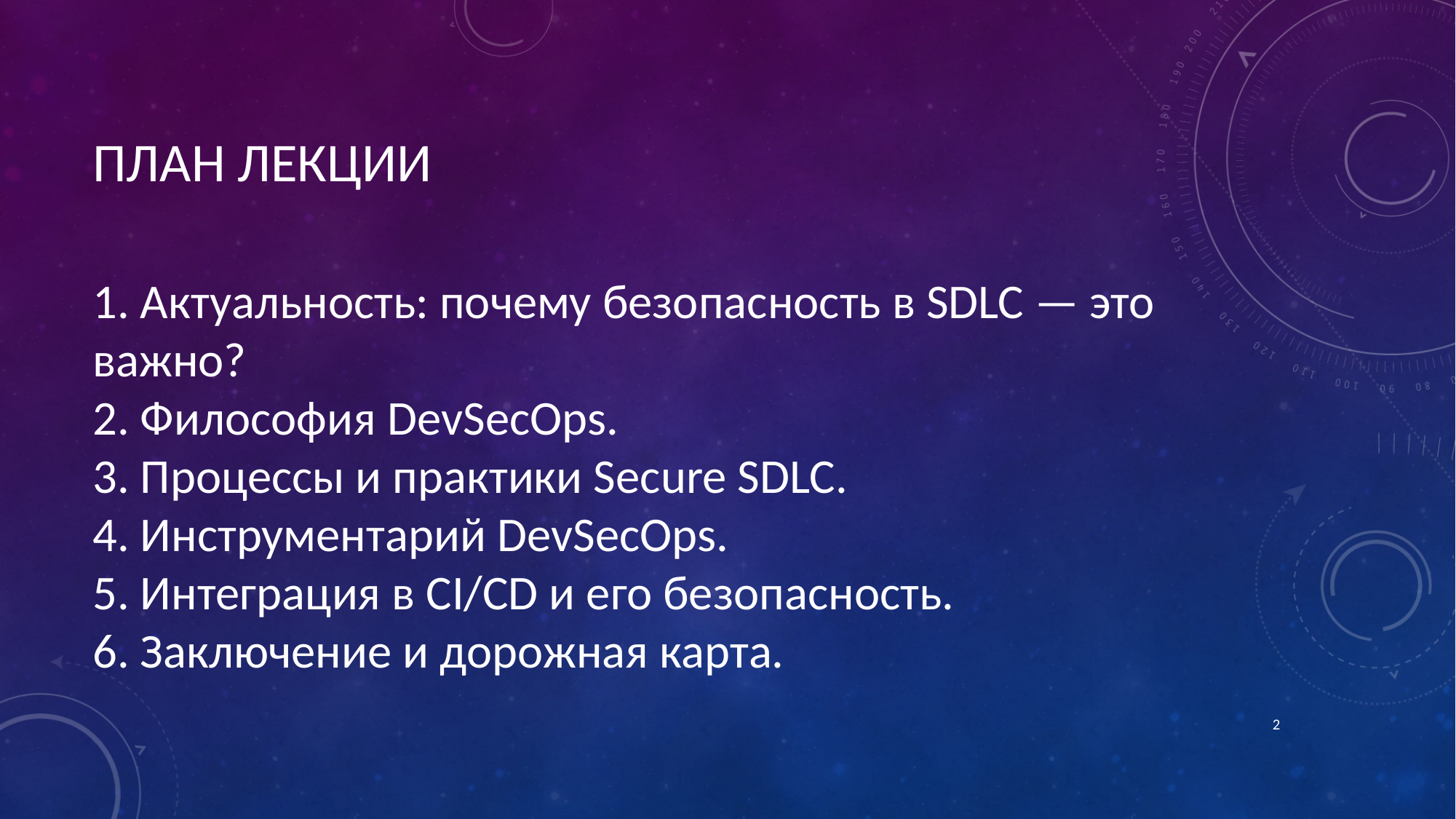

# План лекции
1. Актуальность: почему безопасность в SDLC — это важно?
2. Философия DevSecOps.
3. Процессы и практики Secure SDLC.
4. Инструментарий DevSecOps.
5. Интеграция в CI/CD и его безопасность.
6. Заключение и дорожная карта.
2